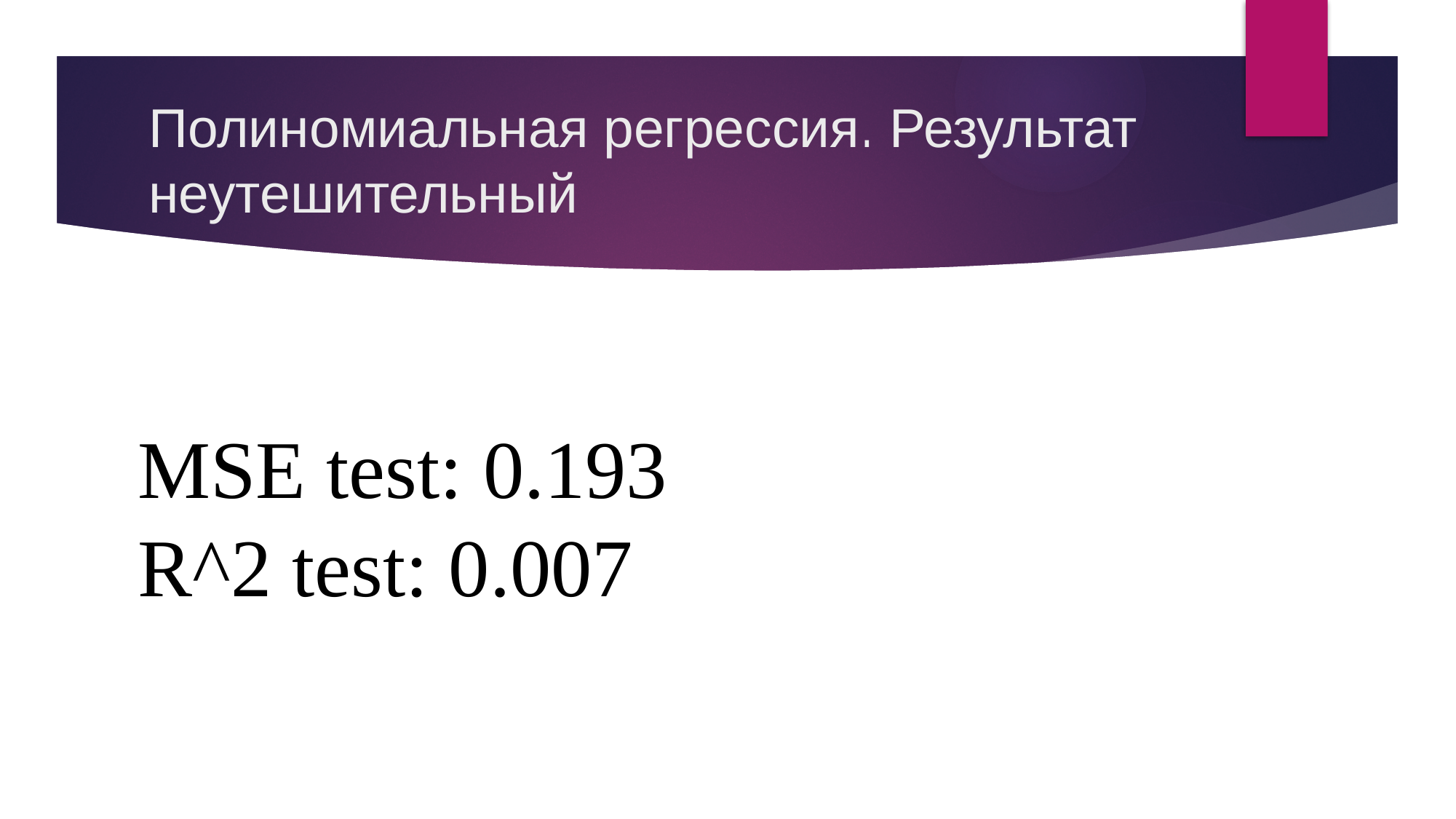

# Полиномиальная регрессия. Результат неутешительный
MSE test: 0.193
R^2 test: 0.007